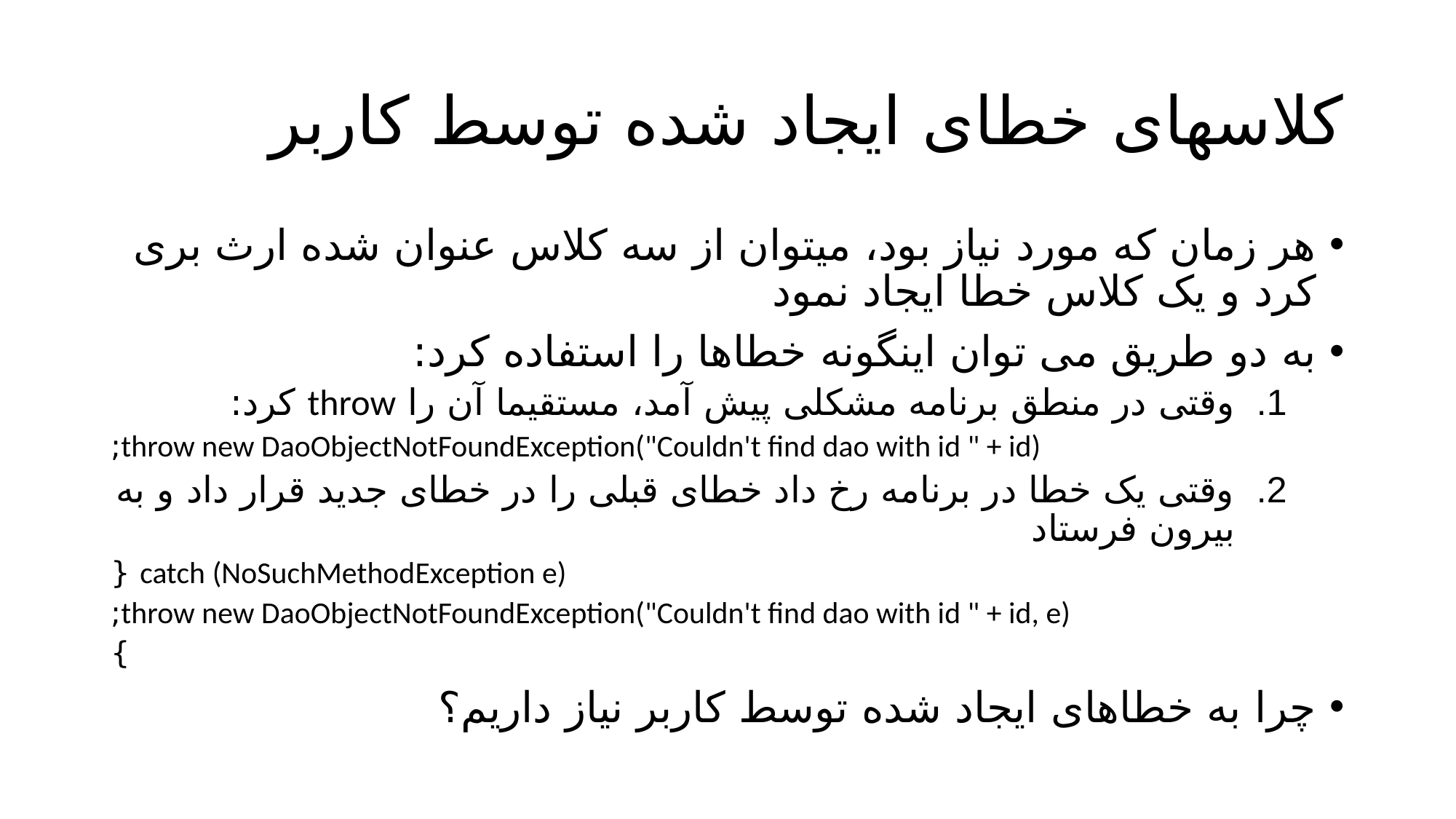

# کلاسهای خطای ایجاد شده توسط کاربر
هر زمان که مورد نیاز بود، میتوان از سه کلاس عنوان شده ارث بری کرد و یک کلاس خطا ایجاد نمود
به دو طریق می توان اینگونه خطاها را استفاده کرد:
وقتی در منطق برنامه مشکلی پیش آمد، مستقیما آن را throw کرد:
throw new DaoObjectNotFoundException("Couldn't find dao with id " + id);
وقتی یک خطا در برنامه رخ داد خطای قبلی را در خطای جدید قرار داد و به بیرون فرستاد
catch (NoSuchMethodException e) {
  throw new DaoObjectNotFoundException("Couldn't find dao with id " + id, e);
}
چرا به خطاهای ایجاد شده توسط کاربر نیاز داریم؟